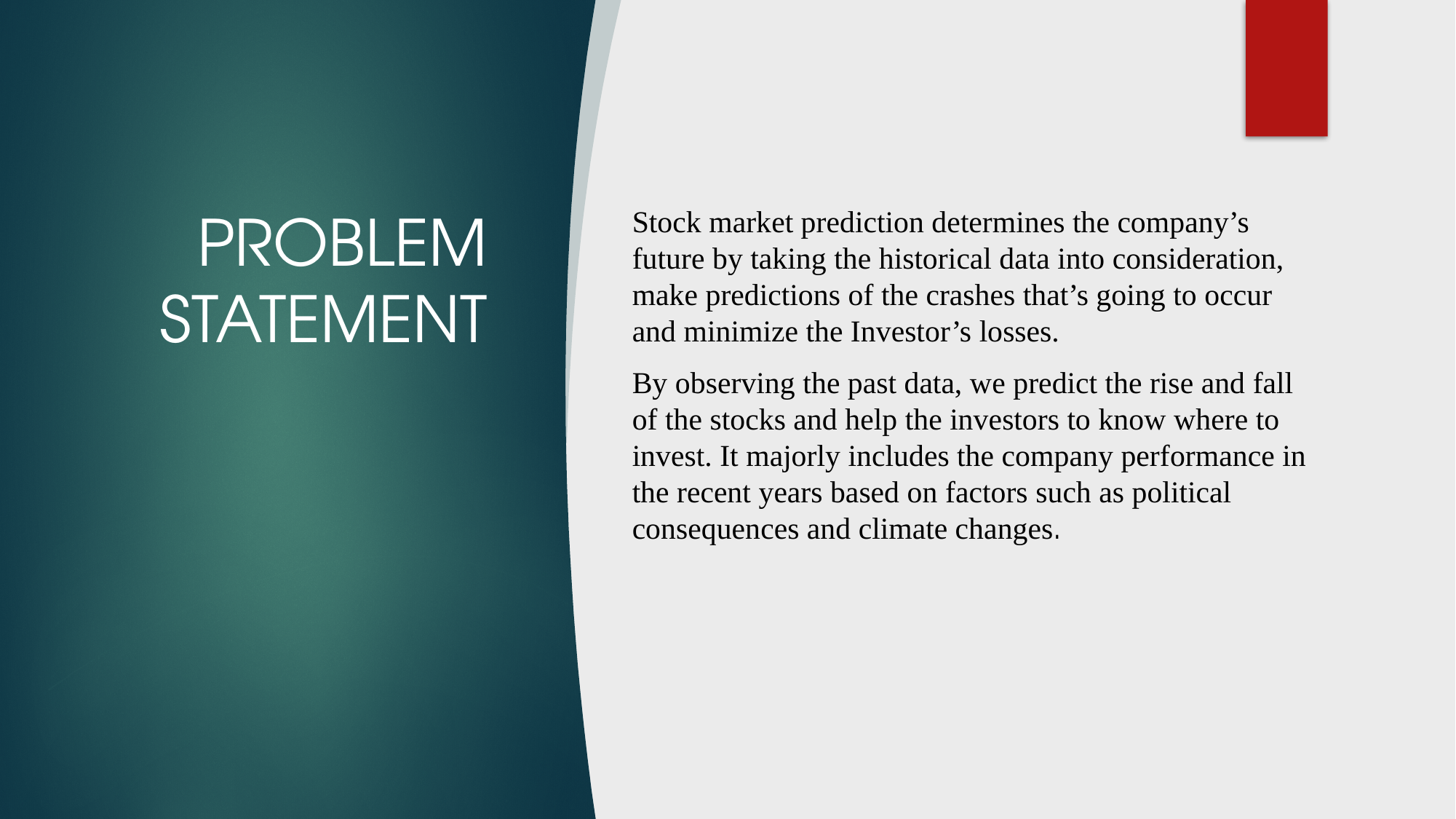

# PROBLEM STATEMENT
Stock market prediction determines the company’s future by taking the historical data into consideration, make predictions of the crashes that’s going to occur and minimize the Investor’s losses.
By observing the past data, we predict the rise and fall of the stocks and help the investors to know where to invest. It majorly includes the company performance in the recent years based on factors such as political consequences and climate changes.